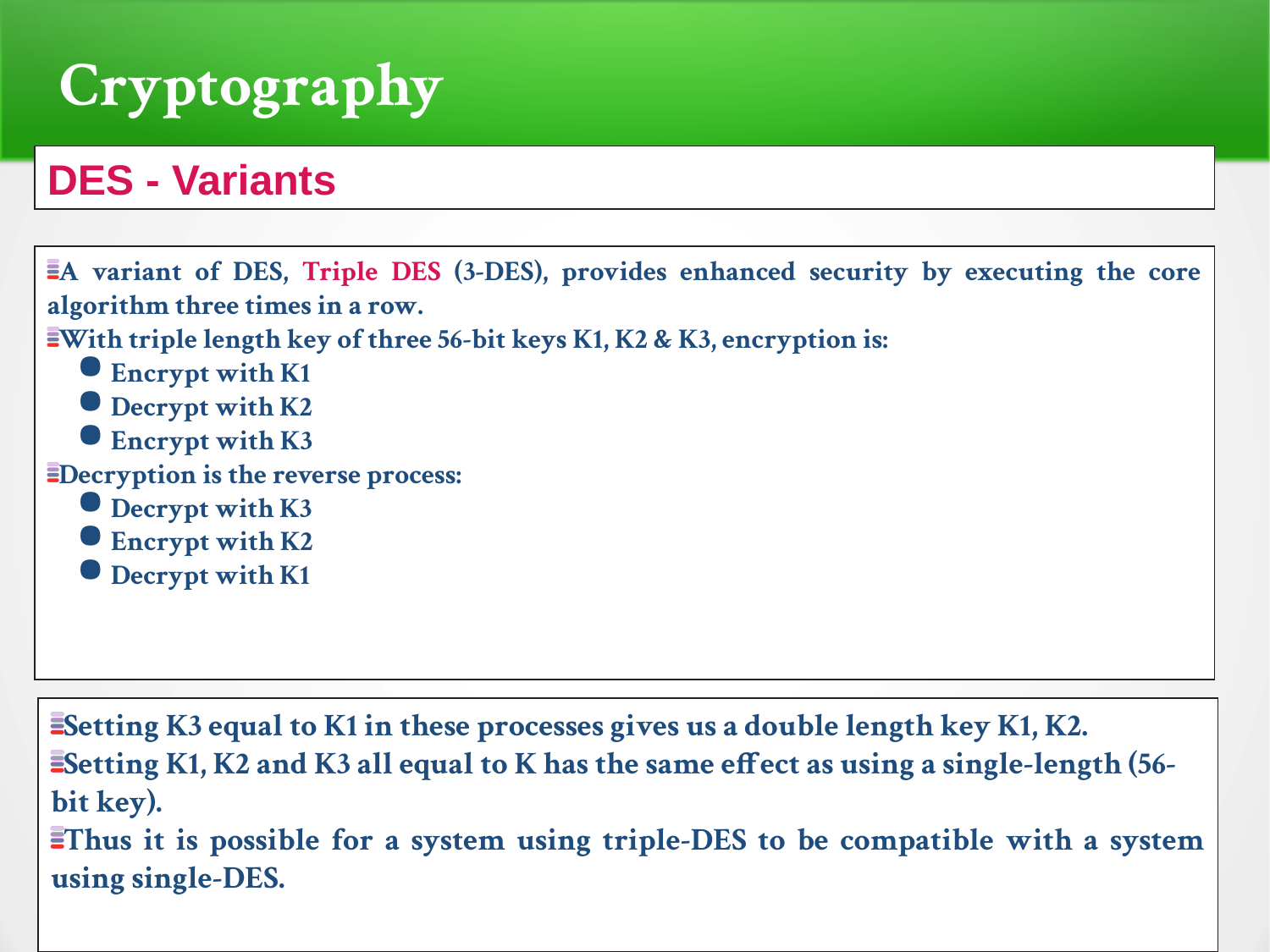

Cryptography
DES - Variants
A variant of DES, Triple DES (3-DES), provides enhanced security by executing the core algorithm three times in a row.
With triple length key of three 56-bit keys K1, K2 & K3, encryption is:
Encrypt with K1
Decrypt with K2
Encrypt with K3
Decryption is the reverse process:
Decrypt with K3
Encrypt with K2
Decrypt with K1
Setting K3 equal to K1 in these processes gives us a double length key K1, K2.
Setting K1, K2 and K3 all equal to K has the same effect as using a single-length (56-bit key).
Thus it is possible for a system using triple-DES to be compatible with a system using single-DES.